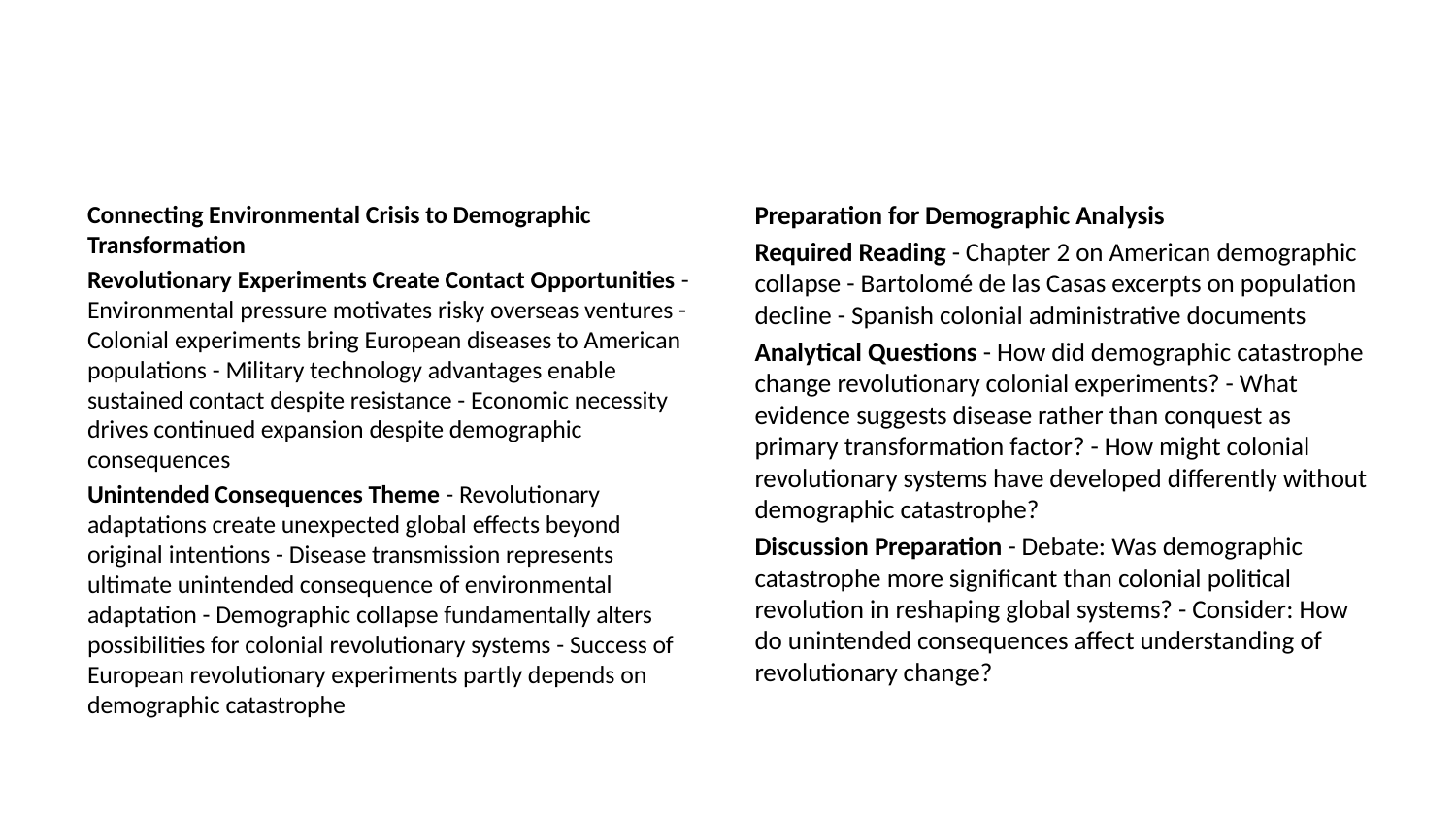

Connecting Environmental Crisis to Demographic Transformation
Revolutionary Experiments Create Contact Opportunities - Environmental pressure motivates risky overseas ventures - Colonial experiments bring European diseases to American populations - Military technology advantages enable sustained contact despite resistance - Economic necessity drives continued expansion despite demographic consequences
Unintended Consequences Theme - Revolutionary adaptations create unexpected global effects beyond original intentions - Disease transmission represents ultimate unintended consequence of environmental adaptation - Demographic collapse fundamentally alters possibilities for colonial revolutionary systems - Success of European revolutionary experiments partly depends on demographic catastrophe
Preparation for Demographic Analysis
Required Reading - Chapter 2 on American demographic collapse - Bartolomé de las Casas excerpts on population decline - Spanish colonial administrative documents
Analytical Questions - How did demographic catastrophe change revolutionary colonial experiments? - What evidence suggests disease rather than conquest as primary transformation factor? - How might colonial revolutionary systems have developed differently without demographic catastrophe?
Discussion Preparation - Debate: Was demographic catastrophe more significant than colonial political revolution in reshaping global systems? - Consider: How do unintended consequences affect understanding of revolutionary change?